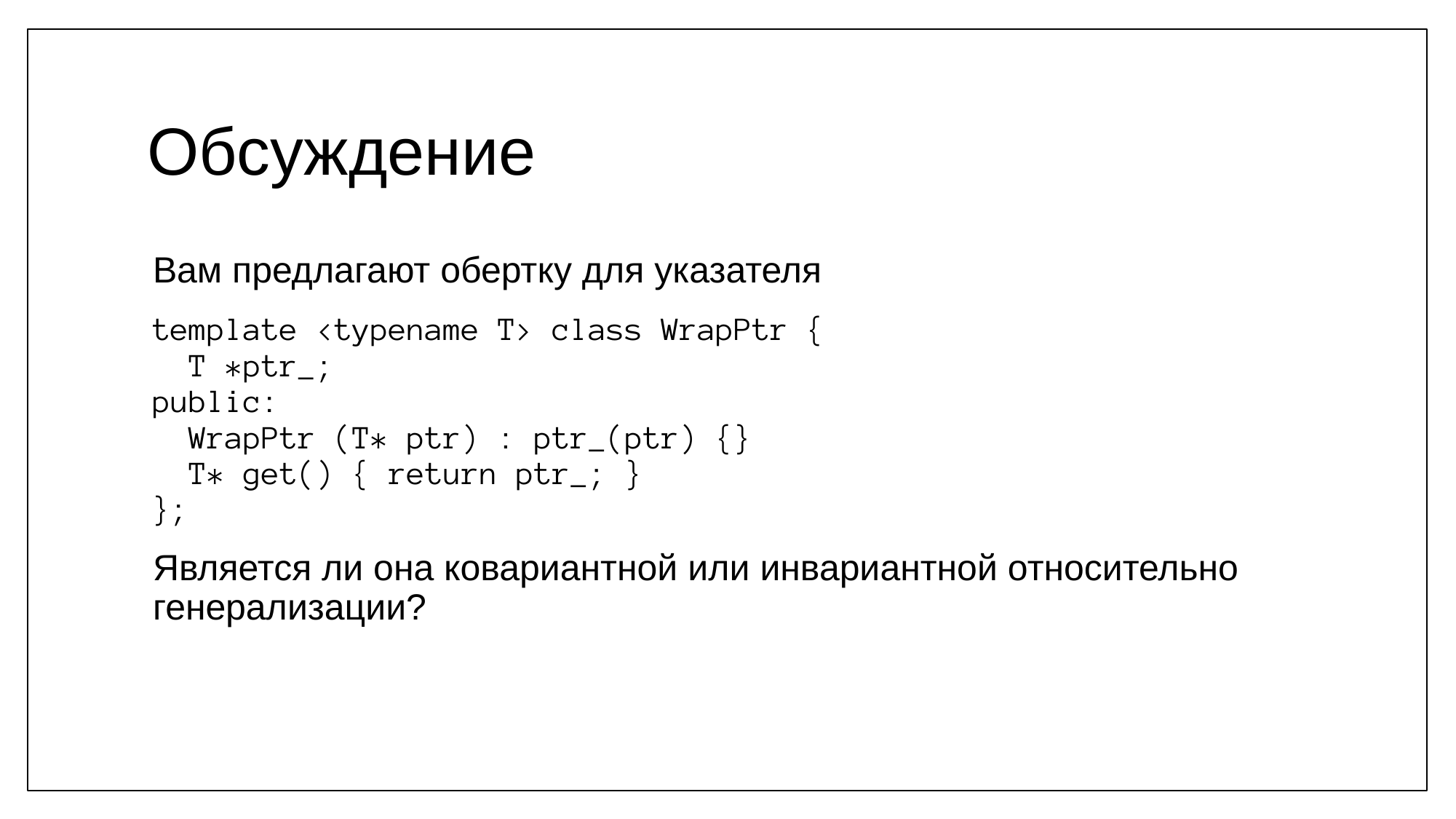

# Обсуждение
Вам предлагают обертку для указателя
template <typename T> class WrapPtr {
  T *ptr_;
public:
  WrapPtr (T* ptr) : ptr_(ptr) {}
  T* get() { return ptr_; }
};
Является ли она ковариантной или инвариантной относительно генерализации?